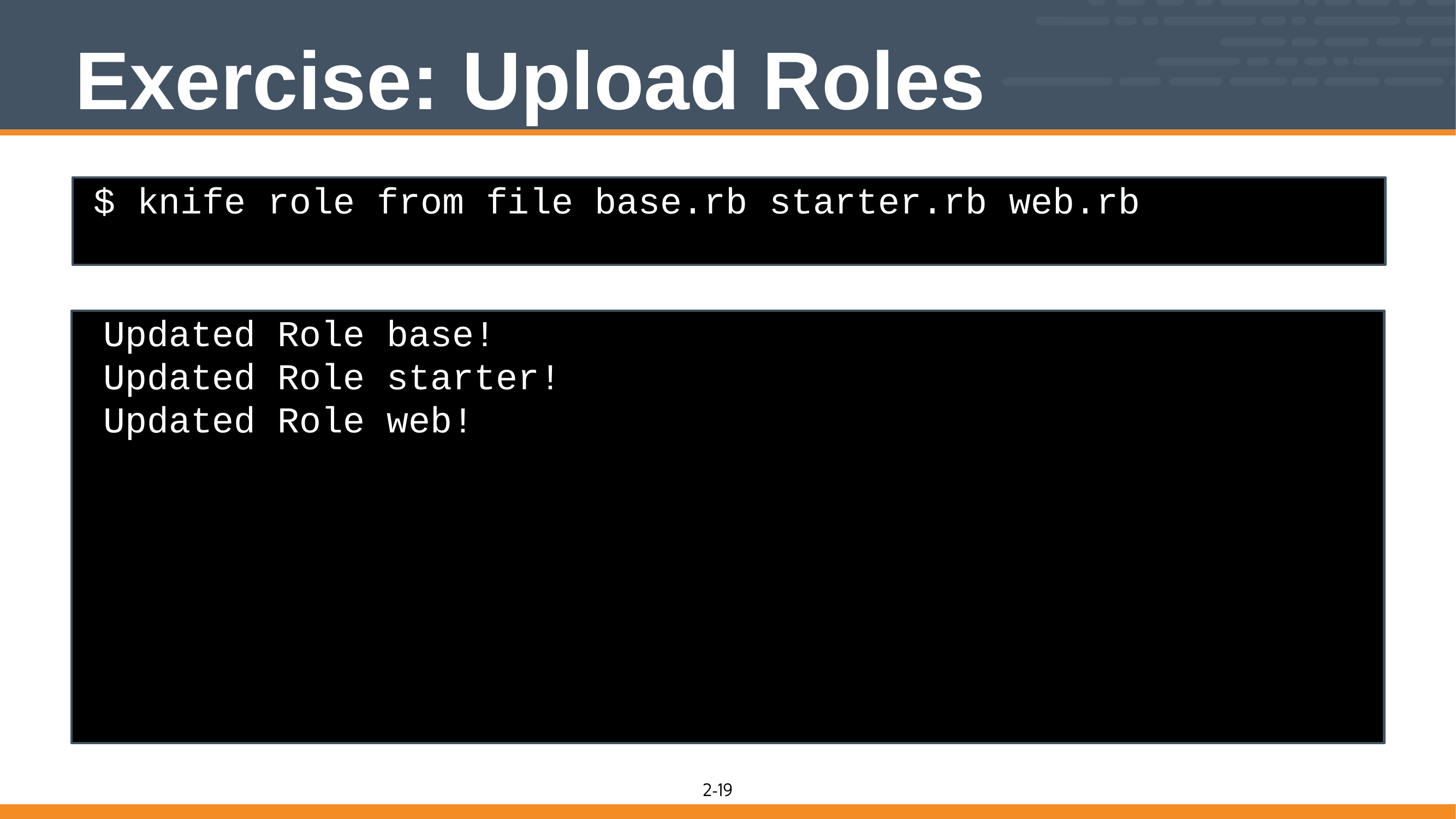

# Exercise: Upload Roles

$ knife role from file base.rb starter.rb web.rb

Updated Role base! Updated Role starter! Updated Role web!

19